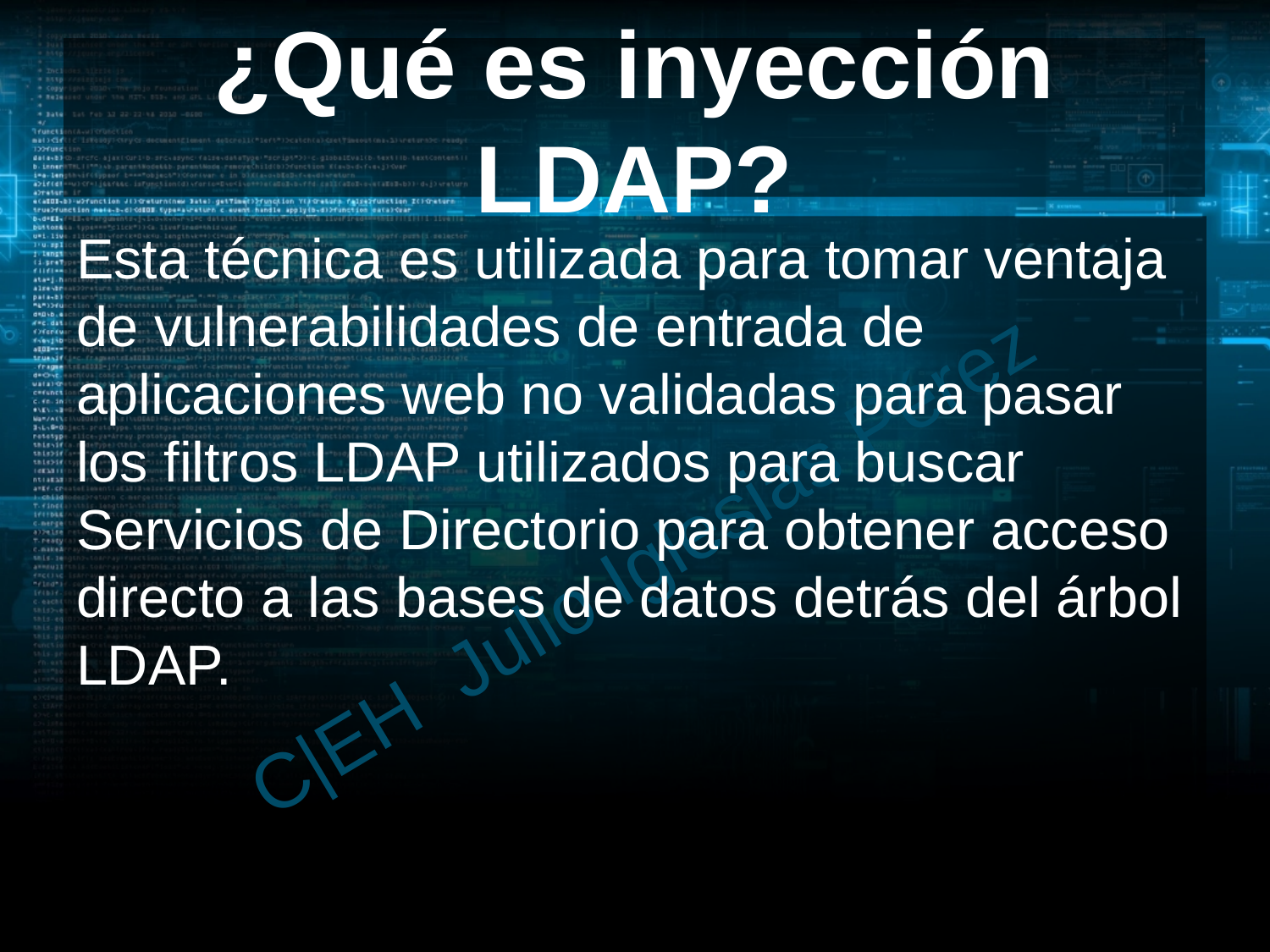

# ¿Qué es inyección LDAP?
Esta técnica es utilizada para tomar ventaja de vulnerabilidades de entrada de aplicaciones web no validadas para pasar los filtros LDAP utilizados para buscar Servicios de Directorio para obtener acceso directo a las bases de datos detrás del árbol LDAP.
C|EH  Julio Iglesias Pérez